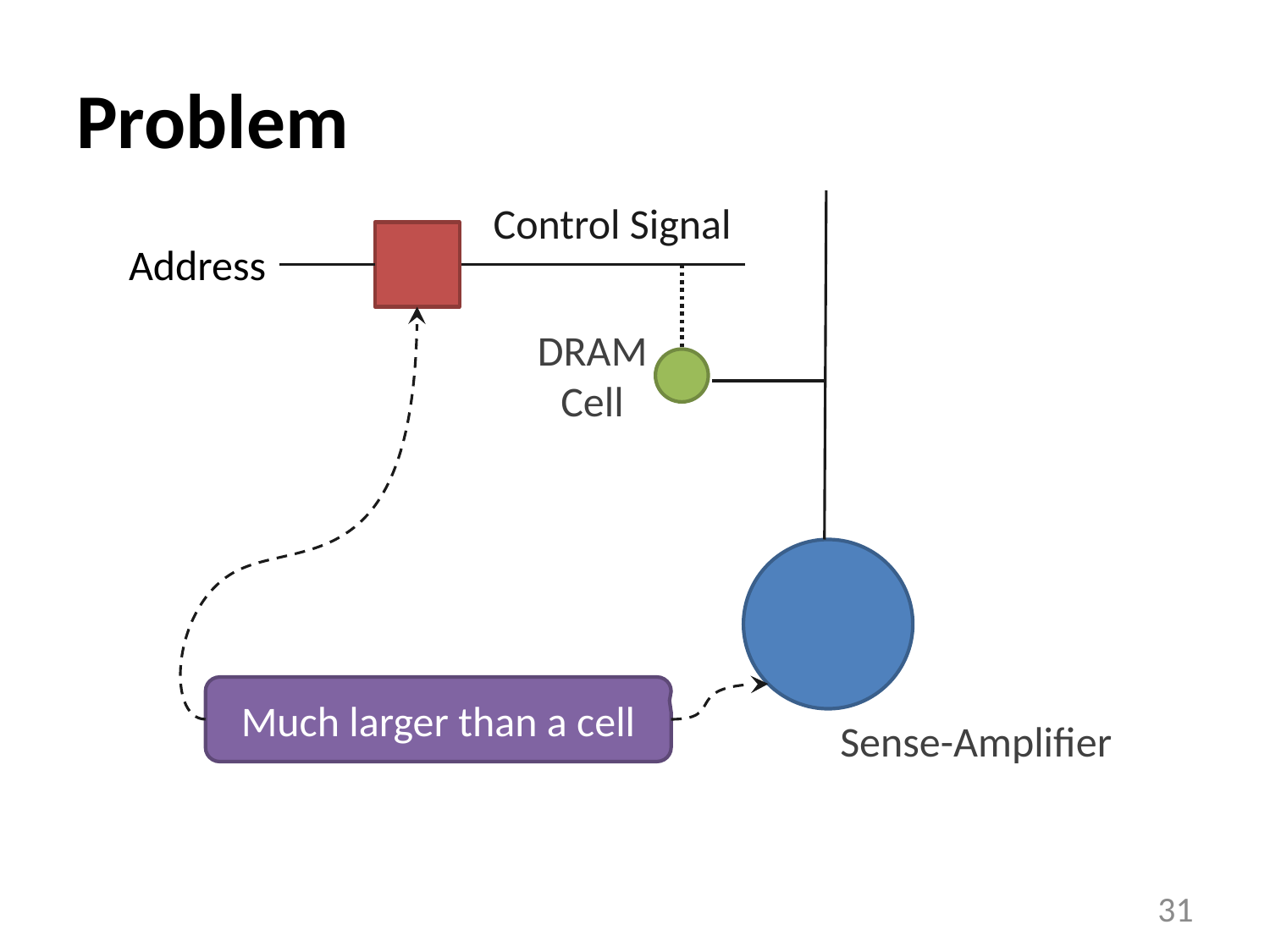

# Problem
Control Signal

Address
Much larger than a cell
DRAM
Cell

Sense-Amplifier
31